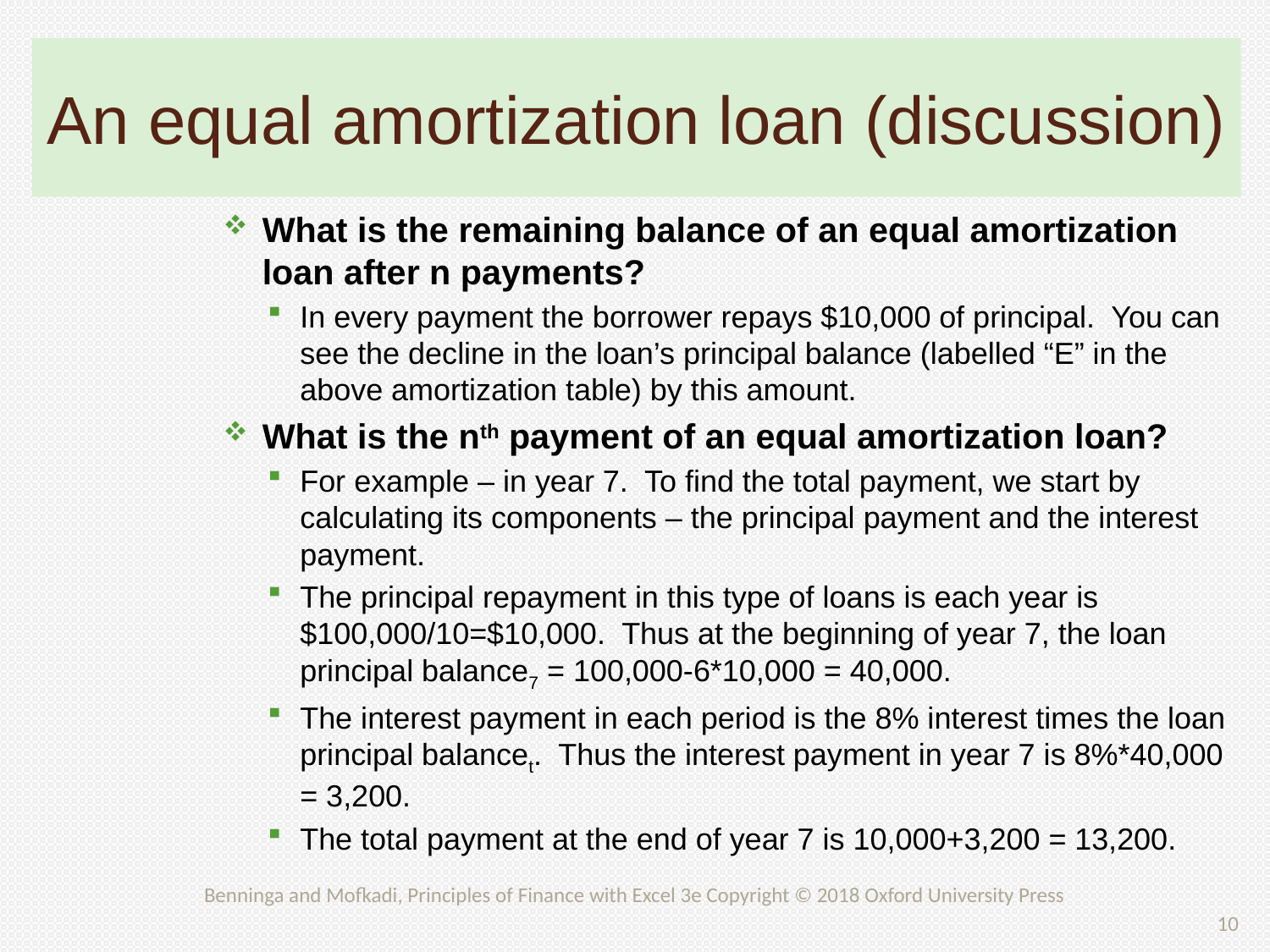

# An equal amortization loan (discussion)
What is the remaining balance of an equal amortization loan after n payments?
In every payment the borrower repays $10,000 of principal.  You can see the decline in the loan’s principal balance (labelled “E” in the above amortization table) by this amount.
What is the nth payment of an equal amortization loan?
For example – in year 7.  To find the total payment, we start by calculating its components – the principal payment and the interest payment.
The principal repayment in this type of loans is each year is $100,000/10=$10,000.  Thus at the beginning of year 7, the loan principal balance7 = 100,000-6*10,000 = 40,000.
The interest payment in each period is the 8% interest times the loan principal balancet.  Thus the interest payment in year 7 is 8%*40,000 = 3,200.
The total payment at the end of year 7 is 10,000+3,200 = 13,200.
Benninga and Mofkadi, Principles of Finance with Excel 3e Copyright © 2018 Oxford University Press
10